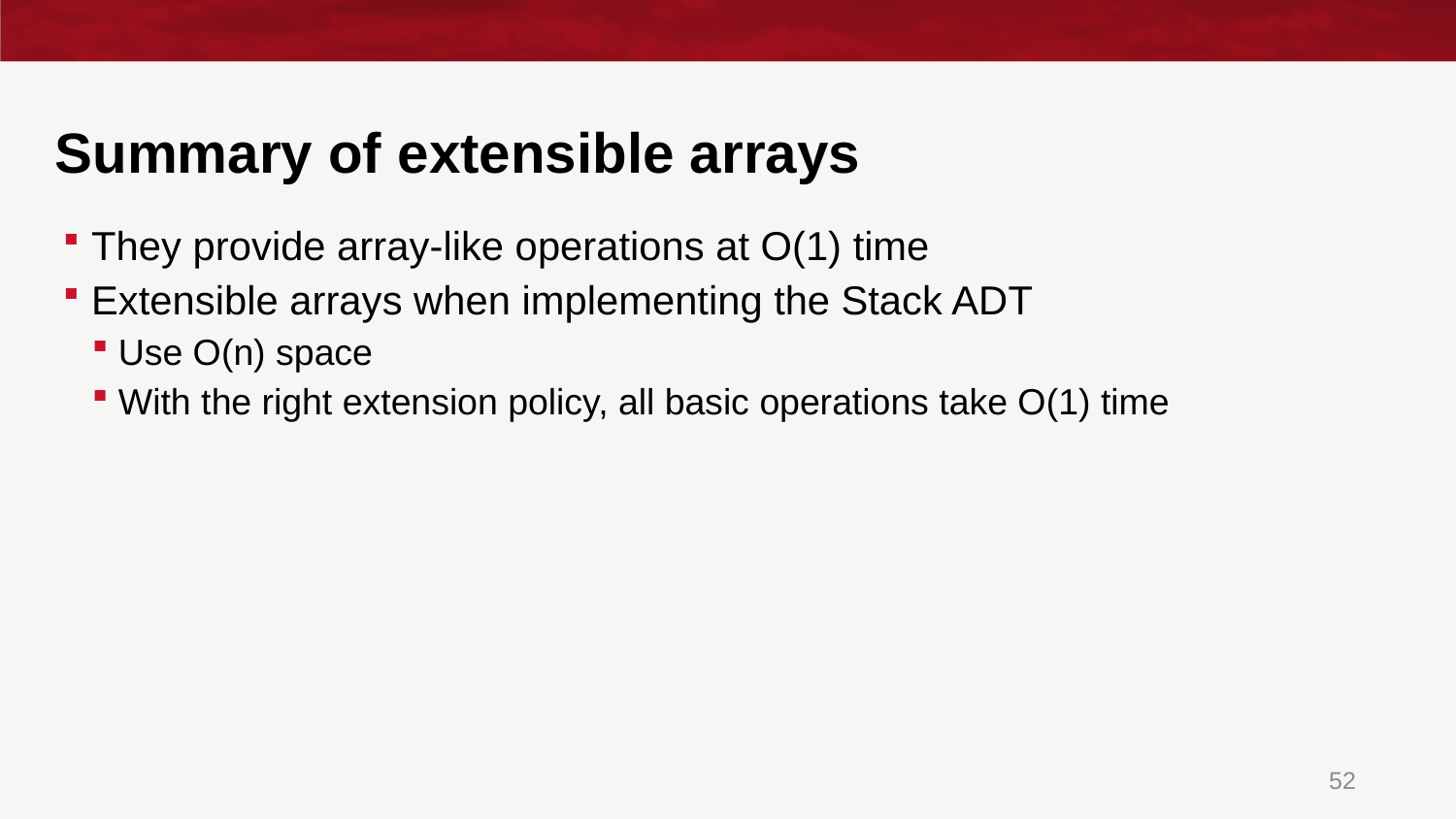

# Summary of extensible arrays
They provide array-like operations at O(1) time
Extensible arrays when implementing the Stack ADT
Use O(n) space
With the right extension policy, all basic operations take O(1) time